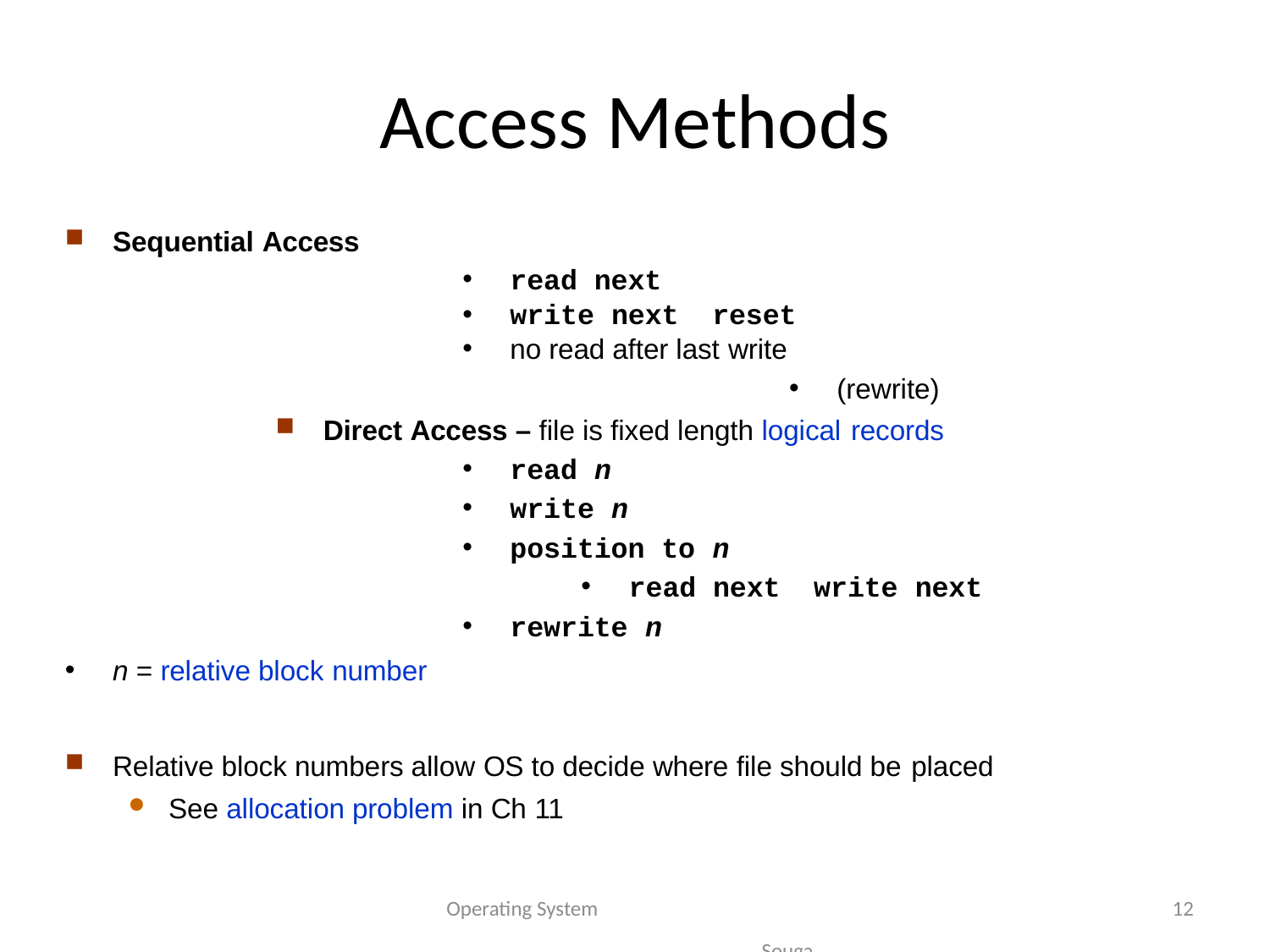

# Access Methods
Sequential Access
read next
write next  reset
no read after last write
(rewrite)
Direct Access – file is fixed length logical records
read n
write n
position to n
read next  write next
rewrite n
n = relative block number

Relative block numbers allow OS to decide where file should be placed
See allocation problem in Ch 11
Operating System                                                                                                                                                                                            Sougandhika Narayan, Asst Prof, Dept of CSE, KSIT
12